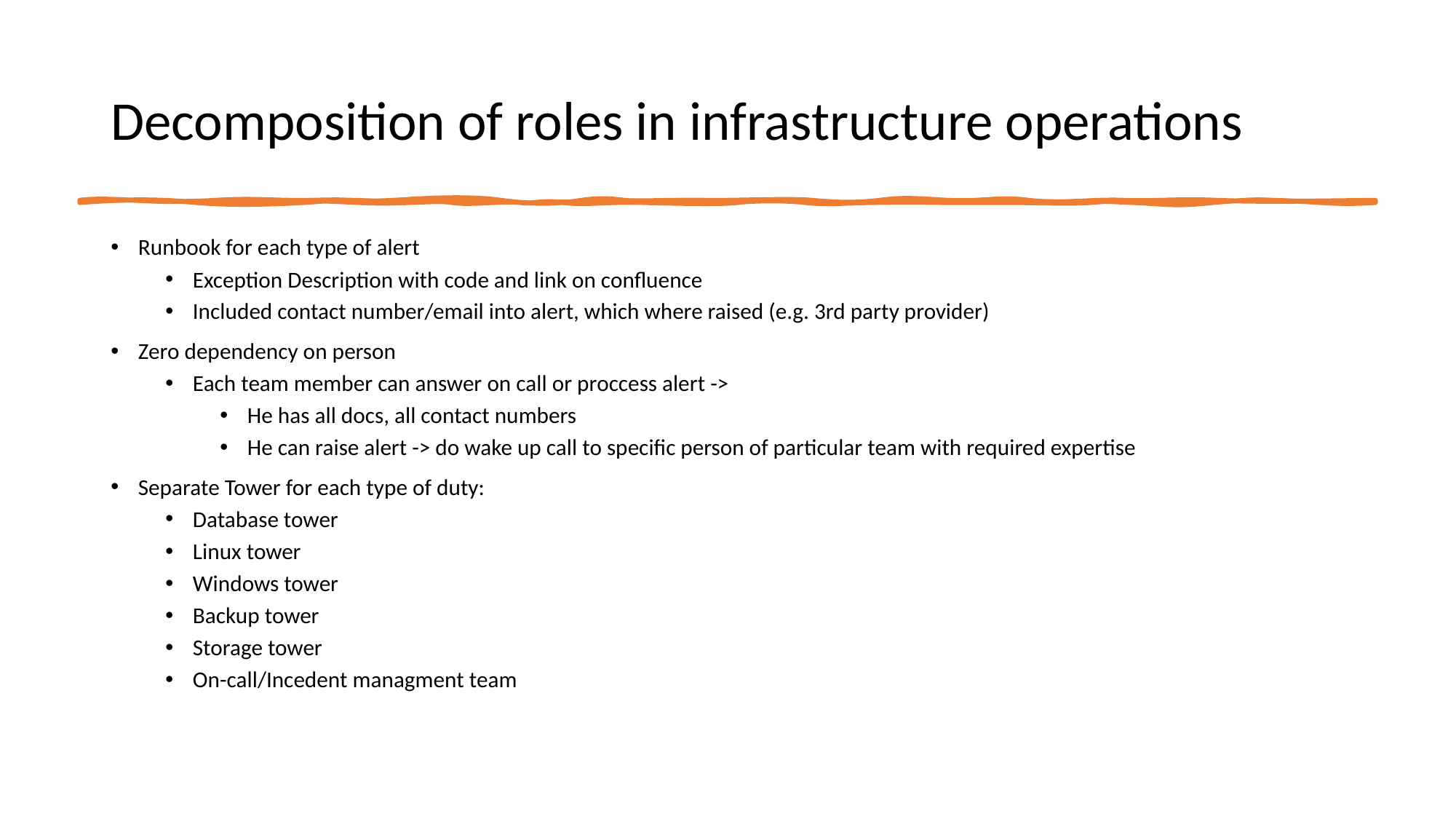

# Decomposition of roles in infrastructure operations

Runbook for each type of alert
Exception Description with code and link on confluence
Included contact number/email into alert, which where raised (e.g. 3rd party provider)
Zero dependency on person
Each team member can answer on call or proccess alert ->
He has all docs, all contact numbers
He can raise alert -> do wake up call to specific person of particular team with required expertise
Separate Tower for each type of duty:
Database tower
Linux tower
Windows tower
Backup tower
Storage tower
On-call/Incedent managment team